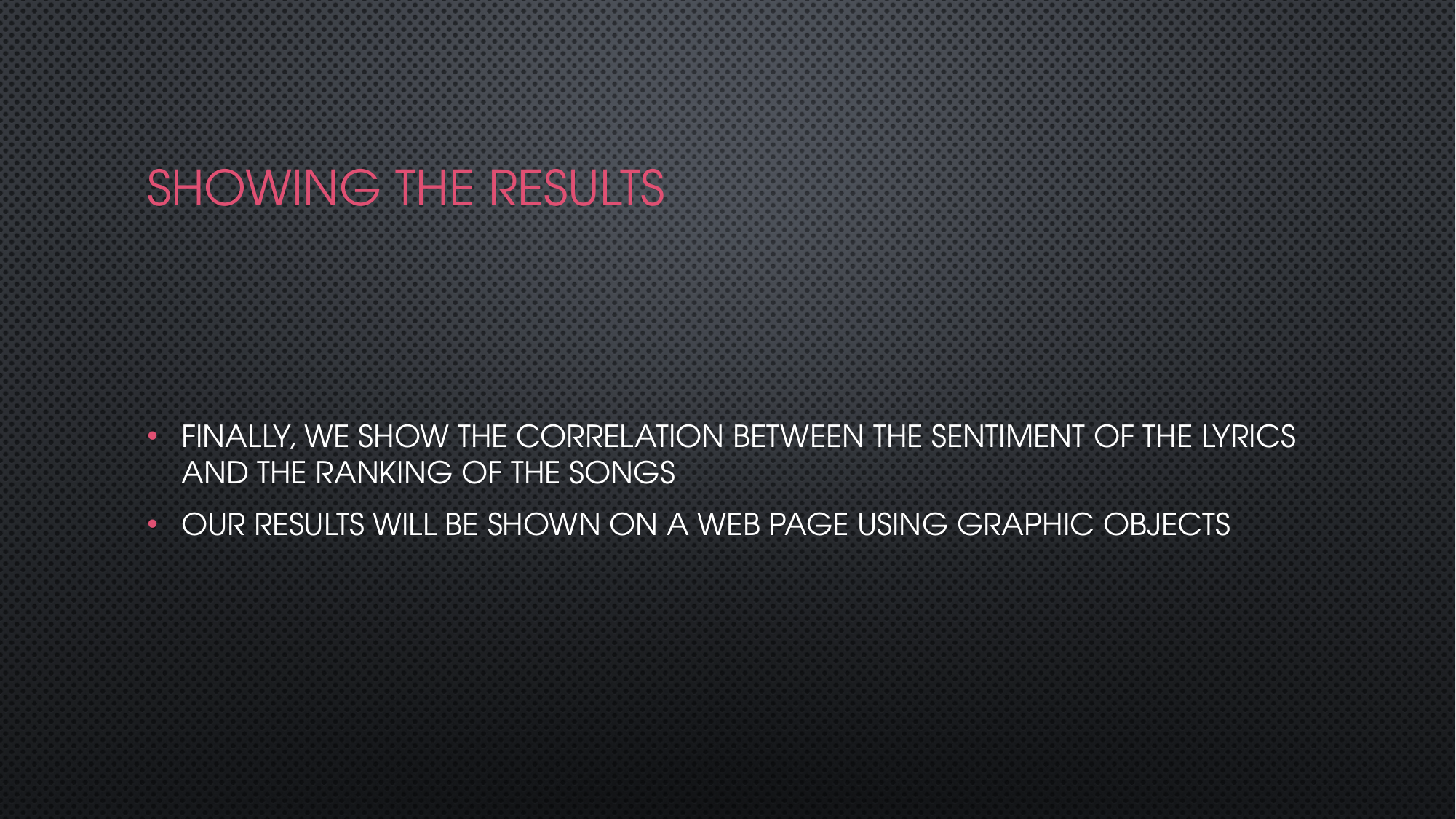

# Showing the results
Finally, we show the correlation between the sentiment of the lyrics and the ranking of the songs
Our results will be shown on a web page using graphic objects